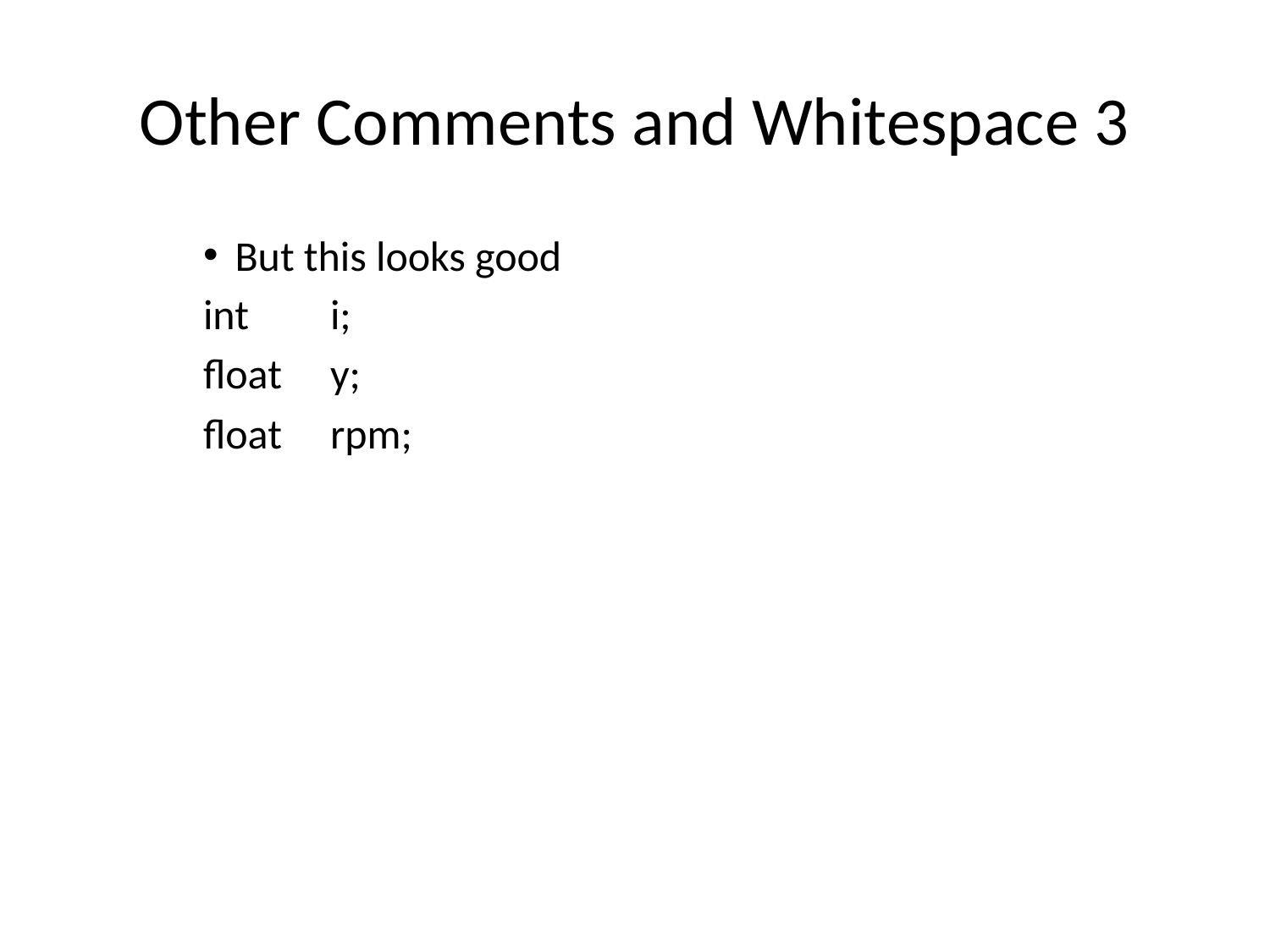

# Other Comments and Whitespace 3
But this looks good
int	i;
float	y;
float	rpm;